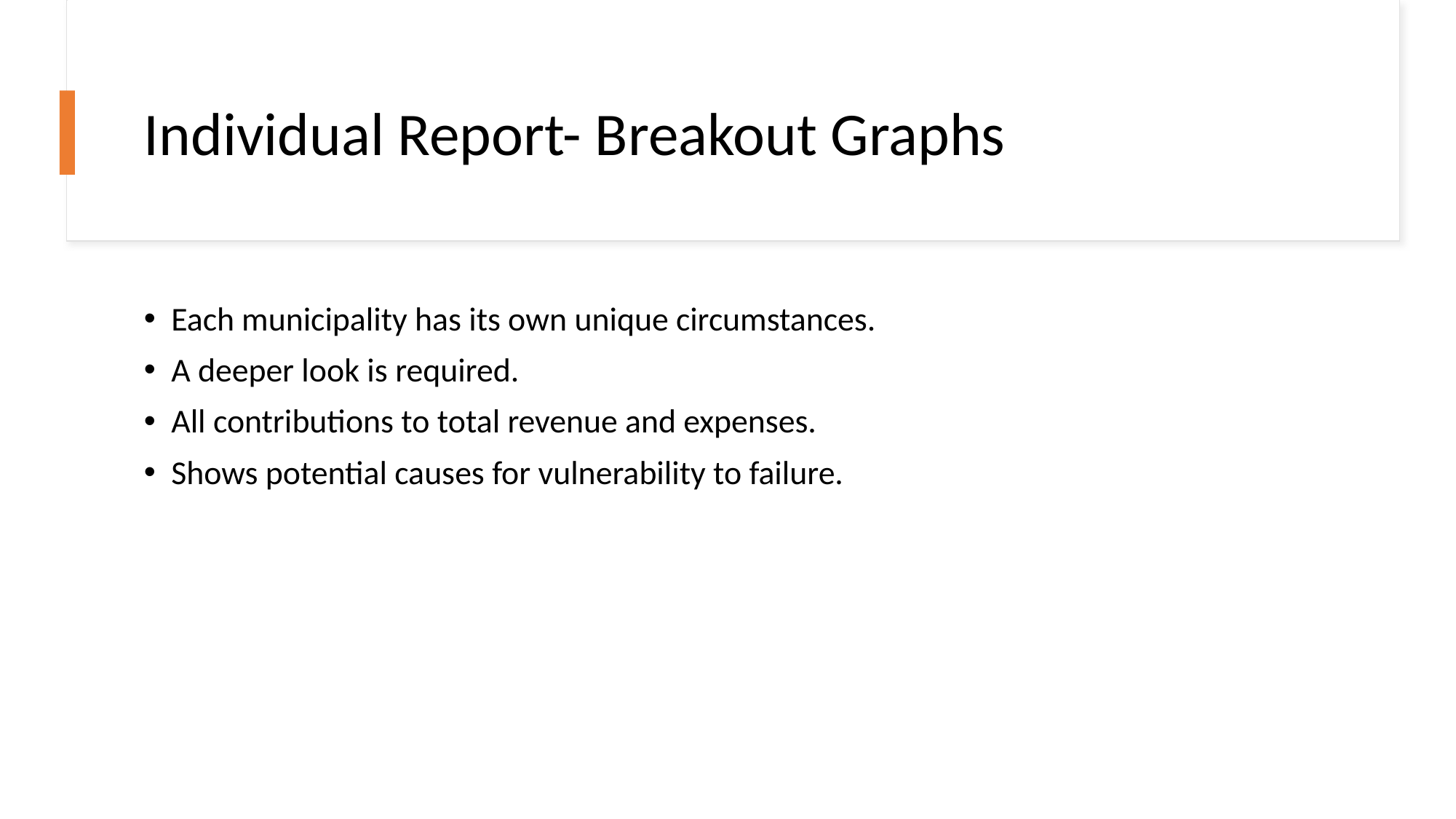

# Individual Report- Breakout Graphs

Each municipality has its own unique circumstances.
A deeper look is required.
All contributions to total revenue and expenses.
Shows potential causes for vulnerability to failure.